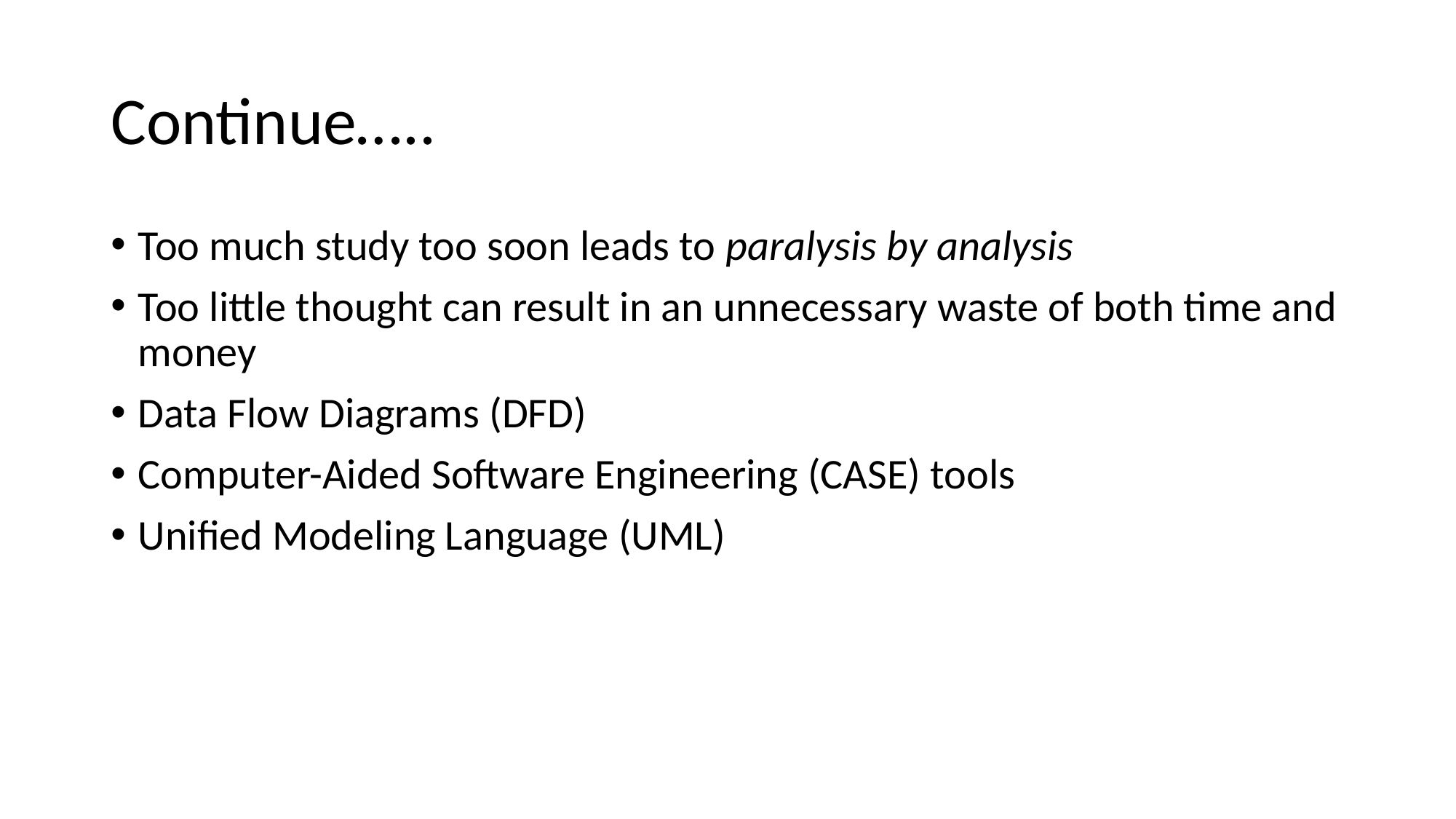

# Continue…..
Too much study too soon leads to paralysis by analysis
Too little thought can result in an unnecessary waste of both time and money
Data Flow Diagrams (DFD)
Computer-Aided Software Engineering (CASE) tools
Unified Modeling Language (UML)